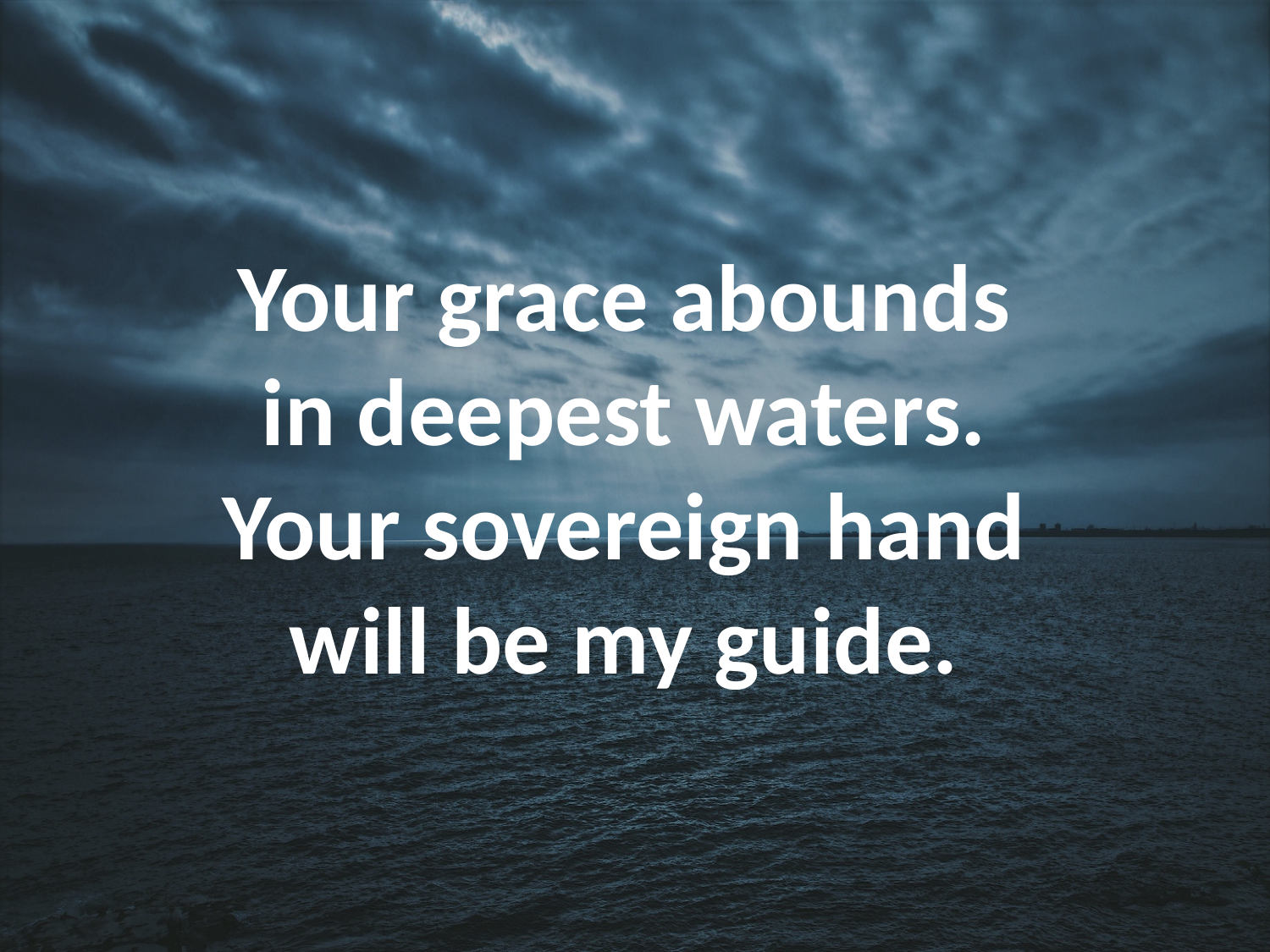

Your grace abounds
in deepest waters.
Your sovereign hand
will be my guide.